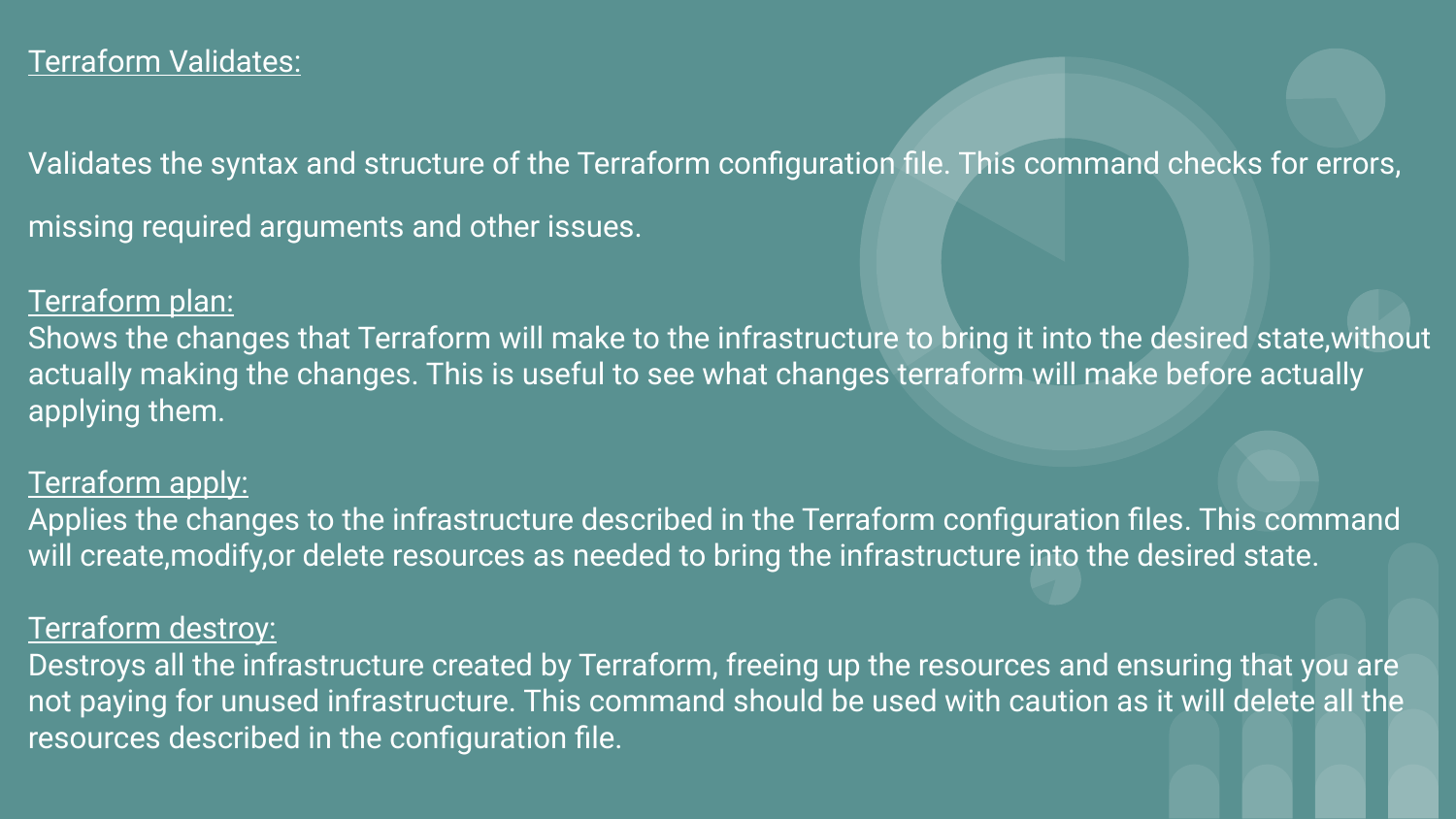

Terraform Validates:
Validates the syntax and structure of the Terraform configuration file. This command checks for errors, missing required arguments and other issues.
Terraform plan:
Shows the changes that Terraform will make to the infrastructure to bring it into the desired state,without actually making the changes. This is useful to see what changes terraform will make before actually applying them.

Terraform apply:
Applies the changes to the infrastructure described in the Terraform configuration files. This command will create,modify,or delete resources as needed to bring the infrastructure into the desired state.

Terraform destroy:
Destroys all the infrastructure created by Terraform, freeing up the resources and ensuring that you are not paying for unused infrastructure. This command should be used with caution as it will delete all the resources described in the configuration file.